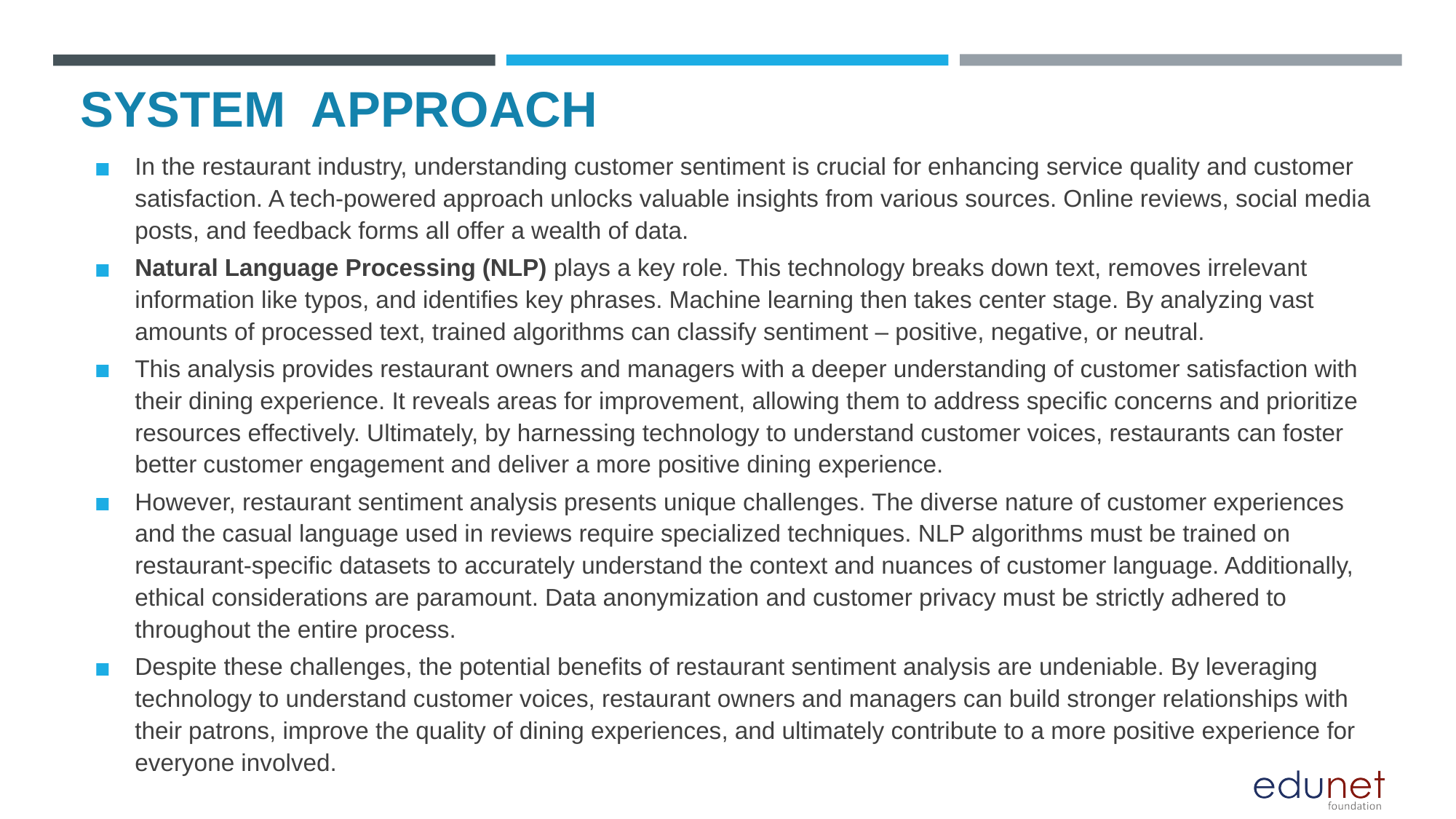

# SYSTEM  APPROACH
In the restaurant industry, understanding customer sentiment is crucial for enhancing service quality and customer satisfaction. A tech-powered approach unlocks valuable insights from various sources. Online reviews, social media posts, and feedback forms all offer a wealth of data.
Natural Language Processing (NLP) plays a key role. This technology breaks down text, removes irrelevant information like typos, and identifies key phrases. Machine learning then takes center stage. By analyzing vast amounts of processed text, trained algorithms can classify sentiment – positive, negative, or neutral.
This analysis provides restaurant owners and managers with a deeper understanding of customer satisfaction with their dining experience. It reveals areas for improvement, allowing them to address specific concerns and prioritize resources effectively. Ultimately, by harnessing technology to understand customer voices, restaurants can foster better customer engagement and deliver a more positive dining experience.
However, restaurant sentiment analysis presents unique challenges. The diverse nature of customer experiences and the casual language used in reviews require specialized techniques. NLP algorithms must be trained on restaurant-specific datasets to accurately understand the context and nuances of customer language. Additionally, ethical considerations are paramount. Data anonymization and customer privacy must be strictly adhered to throughout the entire process.
Despite these challenges, the potential benefits of restaurant sentiment analysis are undeniable. By leveraging technology to understand customer voices, restaurant owners and managers can build stronger relationships with their patrons, improve the quality of dining experiences, and ultimately contribute to a more positive experience for everyone involved.